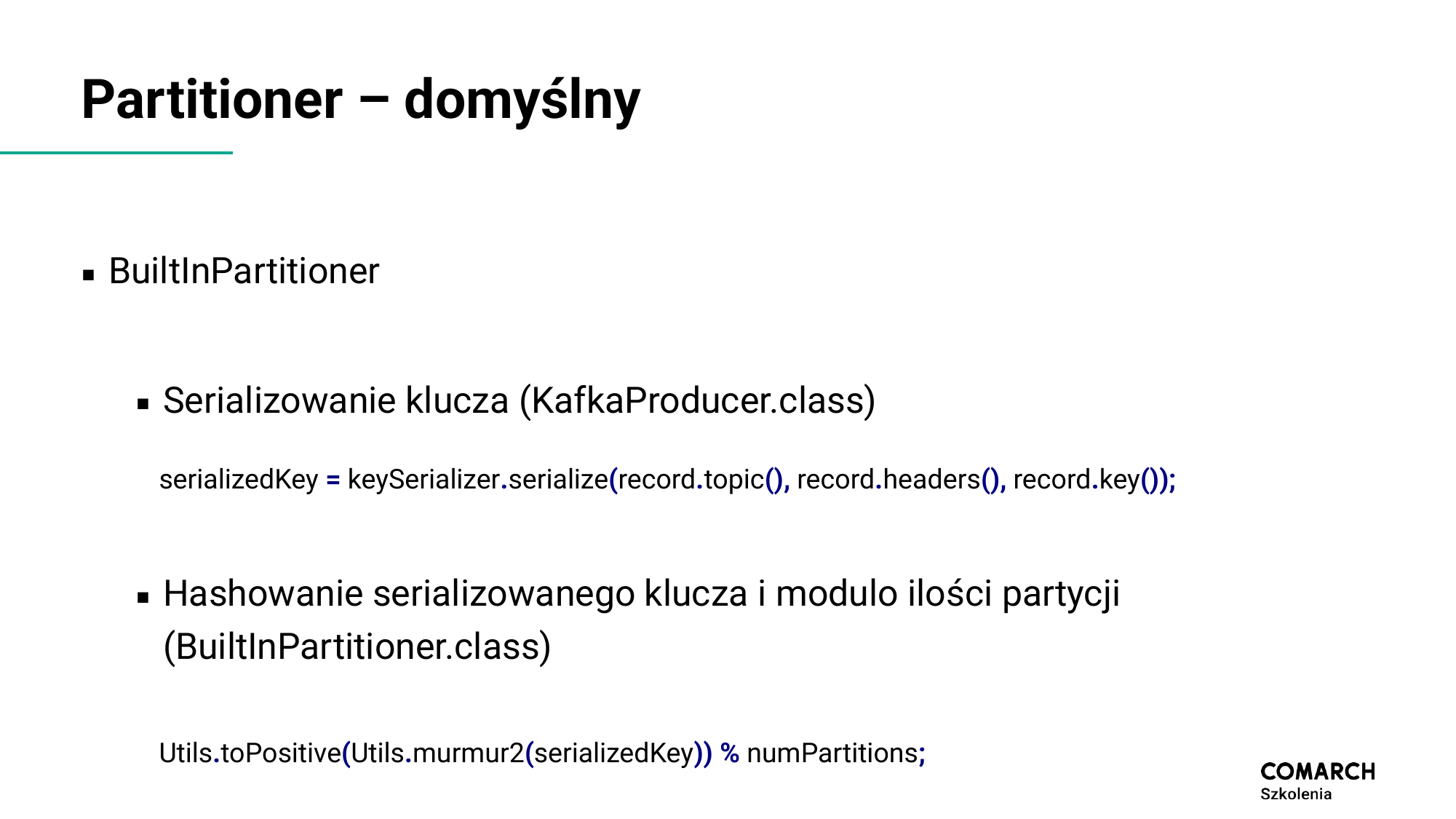

# Partitioner – domyślny

BuiltInPartitioner

Serializowanie klucza (KafkaProducer.class)

Hashowanie serializowanego klucza i modulo ilości partycji  (BuiltInPartitioner.class)

serializedKey = keySerializer.serialize(record.topic(), record.headers(), record.key());
Utils.toPositive(Utils.murmur2(serializedKey)) % numPartitions;